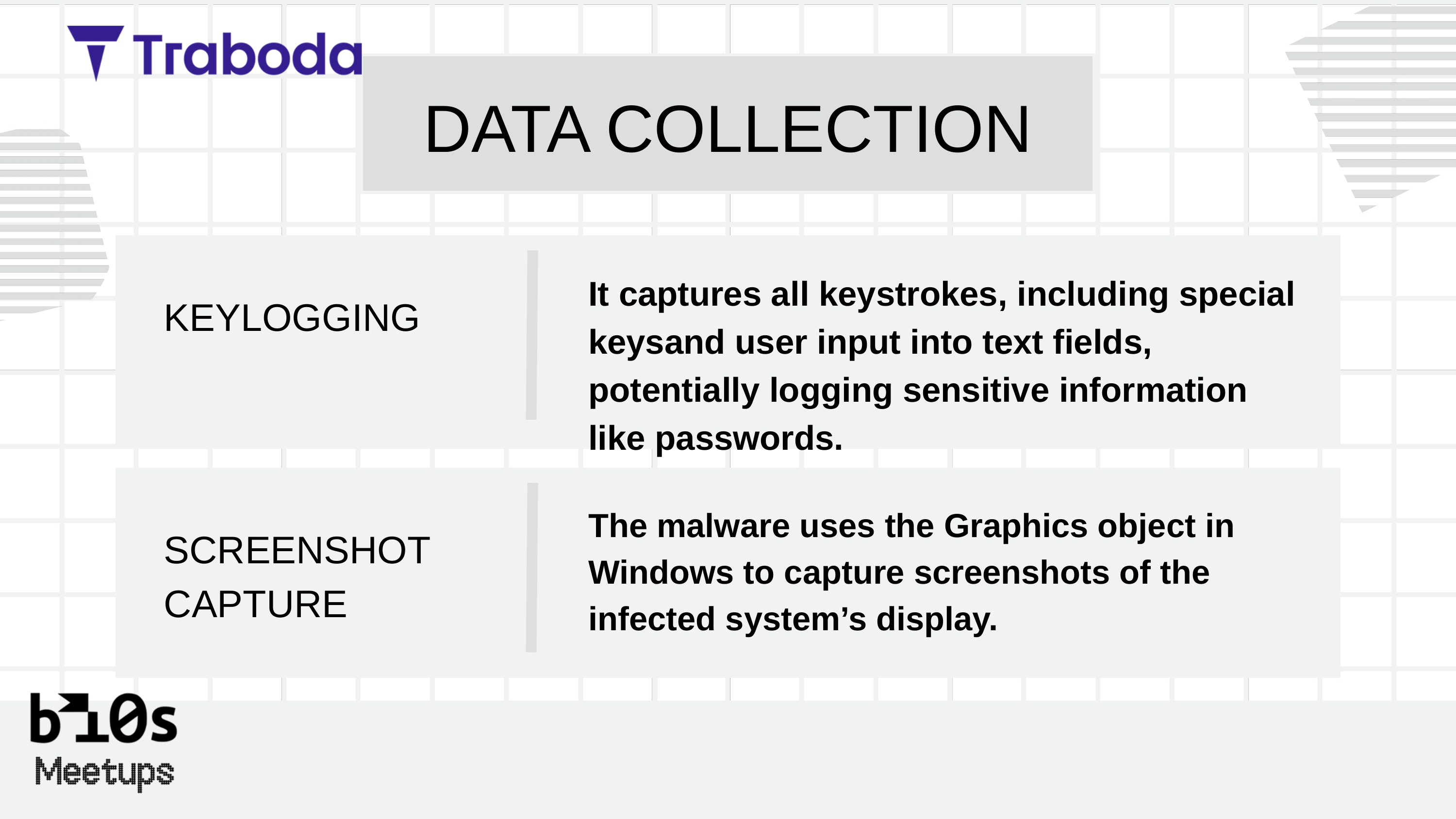

DATA COLLECTION

It captures all keystrokes, including special keysand user input into text fields, potentially logging sensitive information like passwords.

KEYLOGGING

The malware uses the Graphics object in Windows to capture screenshots of the infected system’s display.
SCREENSHOT CAPTURE